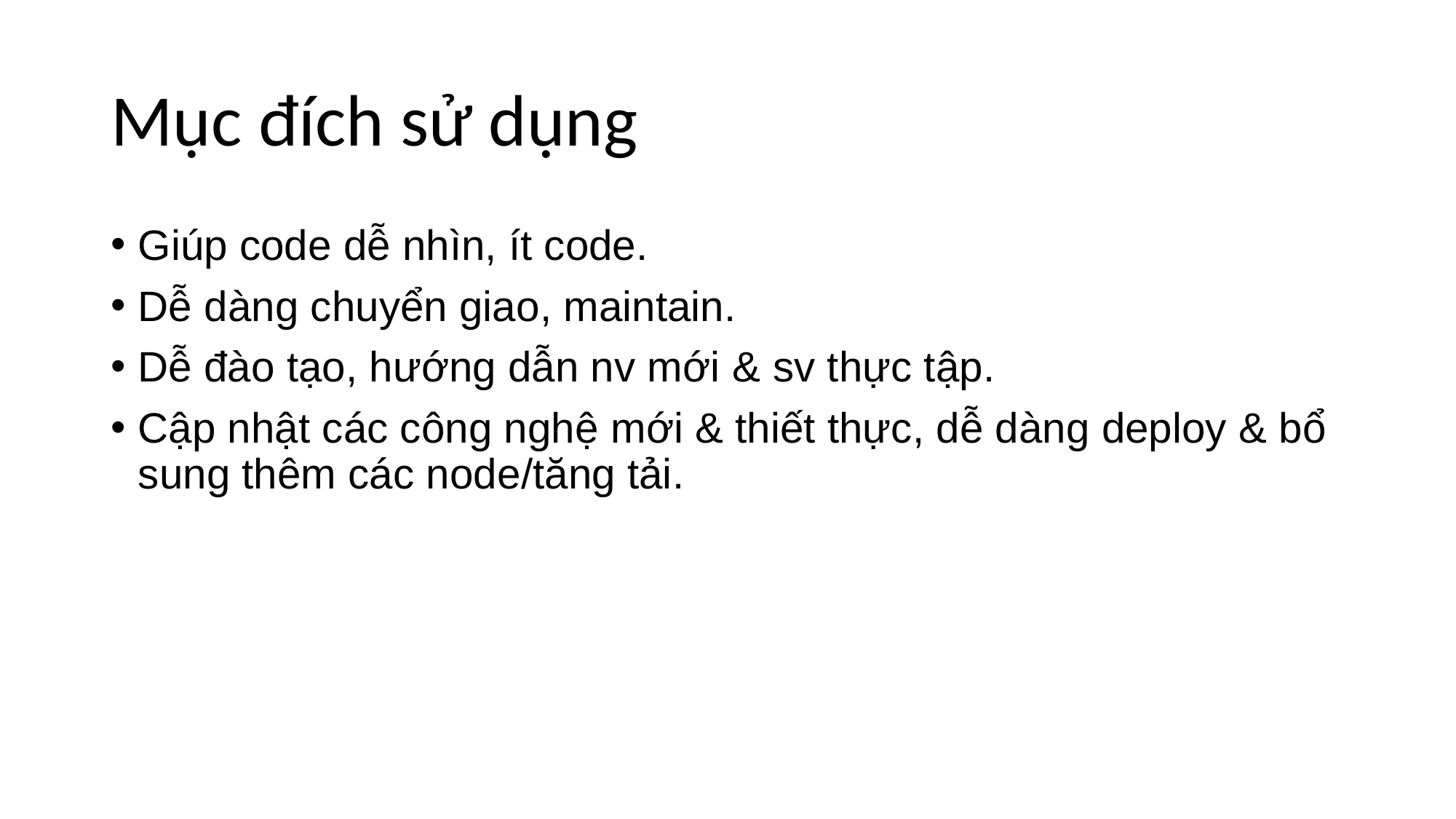

# Mục đích sử dụng
Giúp code dễ nhìn, ít code.
Dễ dàng chuyển giao, maintain.
Dễ đào tạo, hướng dẫn nv mới & sv thực tập.
Cập nhật các công nghệ mới & thiết thực, dễ dàng deploy & bổ sung thêm các node/tăng tải.